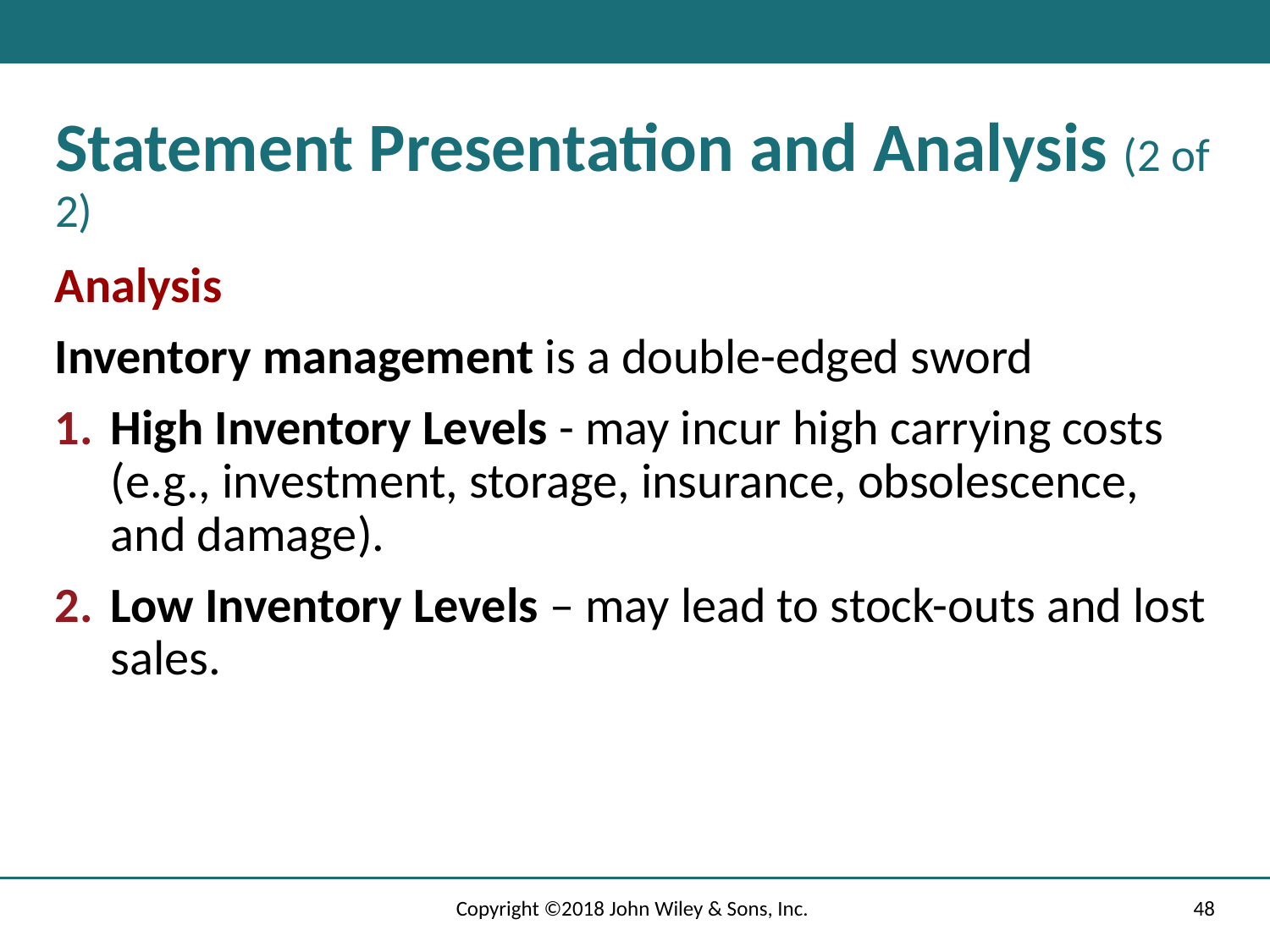

# Statement Presentation and Analysis (2 of 2)
Analysis
Inventory management is a double-edged sword
High Inventory Levels - may incur high carrying costs (e.g., investment, storage, insurance, obsolescence, and damage).
Low Inventory Levels – may lead to stock-outs and lost sales.
Copyright ©2018 John Wiley & Sons, Inc.
48